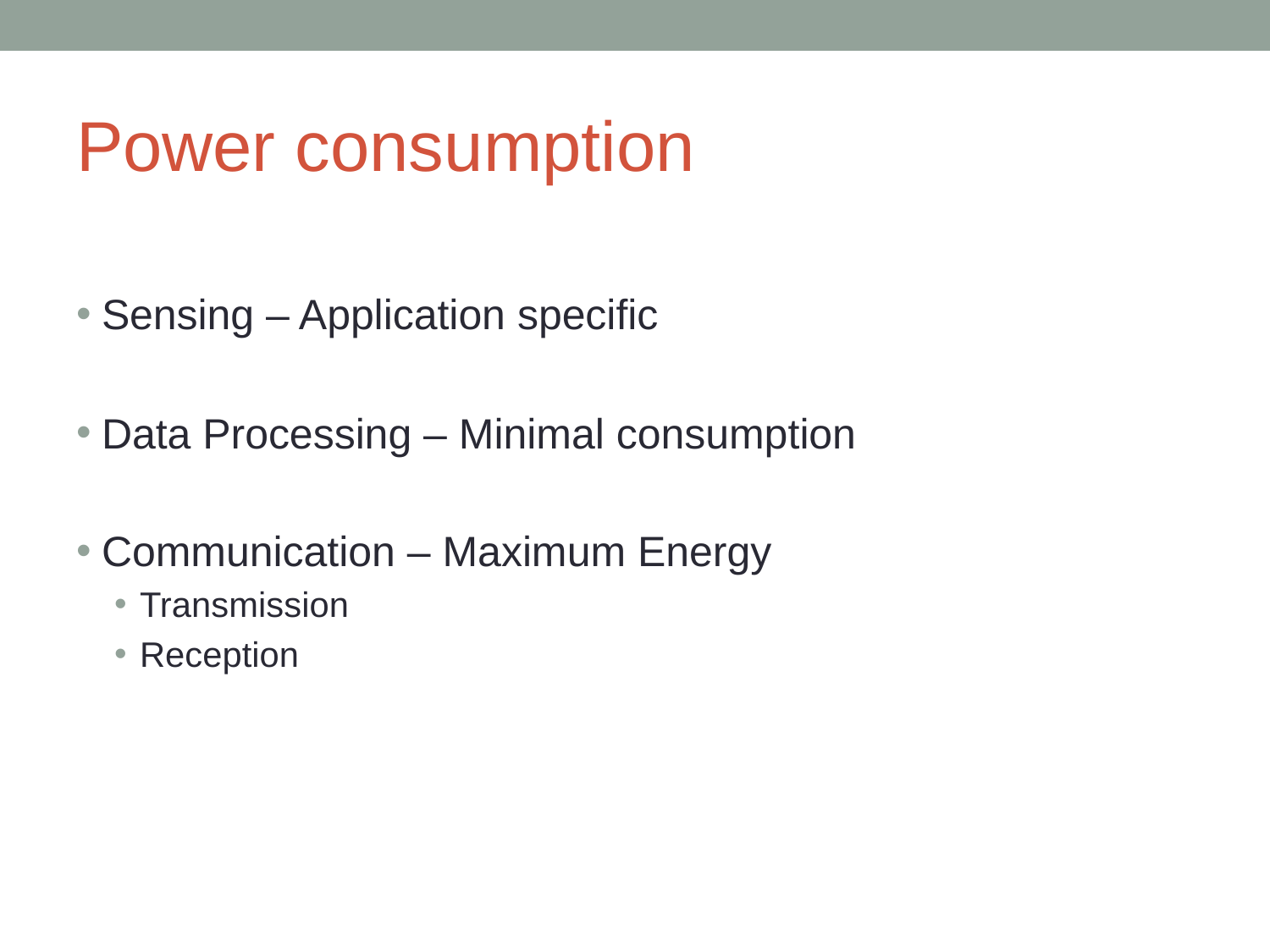

# Power consumption

Sensing – Application specific

Data Processing – Minimal consumption

Communication – Maximum Energy
Transmission
Reception